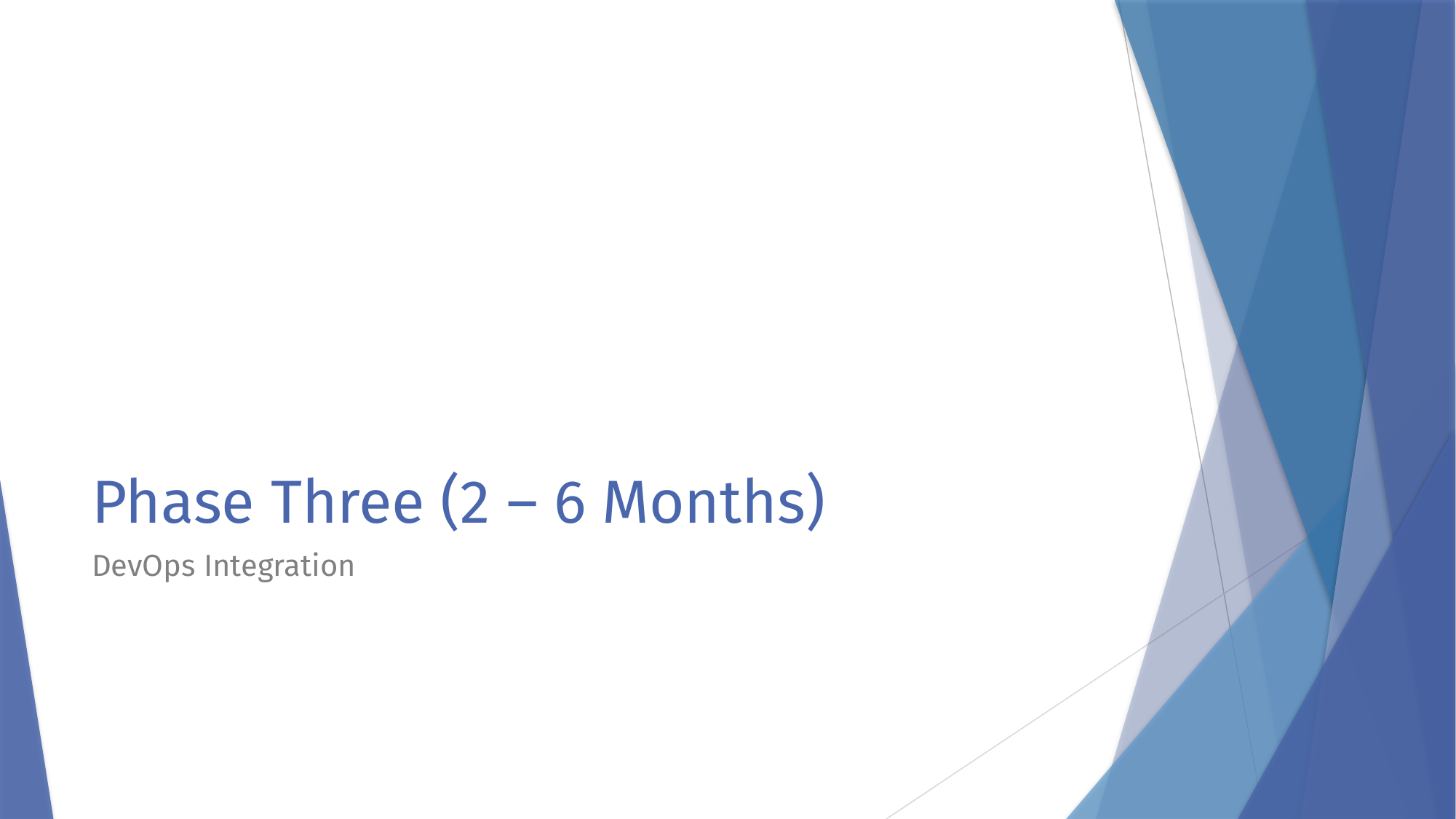

# Phase Three (2 – 6 Months)
DevOps Integration